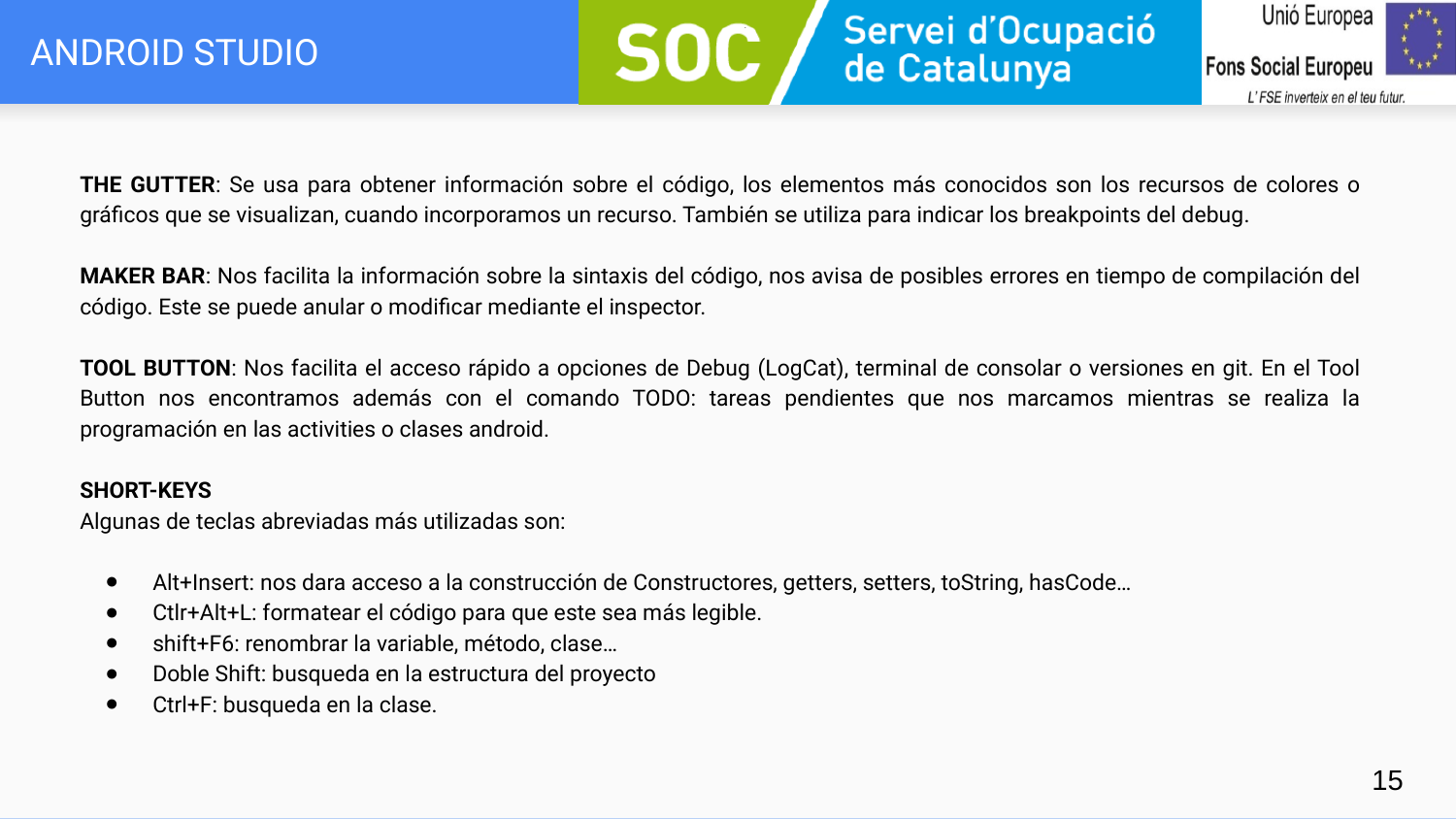

# ANDROID STUDIO
THE GUTTER: Se usa para obtener información sobre el código, los elementos más conocidos son los recursos de colores o gráficos que se visualizan, cuando incorporamos un recurso. También se utiliza para indicar los breakpoints del debug.

MAKER BAR: Nos facilita la información sobre la sintaxis del código, nos avisa de posibles errores en tiempo de compilación del código. Este se puede anular o modificar mediante el inspector.

TOOL BUTTON: Nos facilita el acceso rápido a opciones de Debug (LogCat), terminal de consolar o versiones en git. En el Tool Button nos encontramos además con el comando TODO: tareas pendientes que nos marcamos mientras se realiza la programación en las activities o clases android.

SHORT-KEYS
Algunas de teclas abreviadas más utilizadas son:

Alt+Insert: nos dara acceso a la construcción de Constructores, getters, setters, toString, hasCode…
Ctlr+Alt+L: formatear el código para que este sea más legible.
shift+F6: renombrar la variable, método, clase…
Doble Shift: busqueda en la estructura del proyecto
Ctrl+F: busqueda en la clase.

15